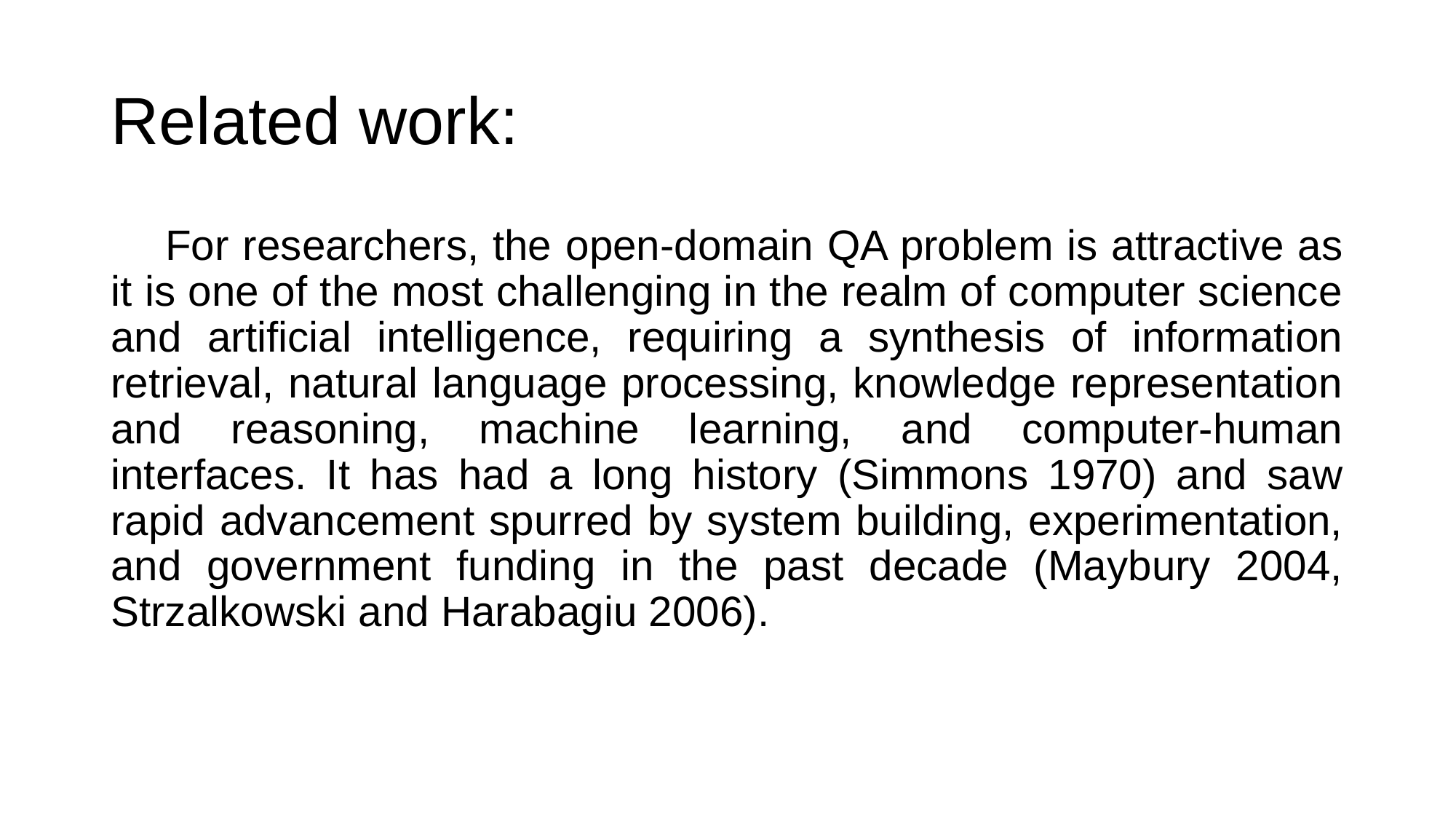

# Related work:
For researchers, the open-domain QA problem is attractive as it is one of the most challenging in the realm of computer science and artificial intelligence, requiring a synthesis of information retrieval, natural language processing, knowledge representation and reasoning, machine learning, and computer-human interfaces. It has had a long history (Simmons 1970) and saw rapid advancement spurred by system building, experimentation, and government funding in the past decade (Maybury 2004, Strzalkowski and Harabagiu 2006).